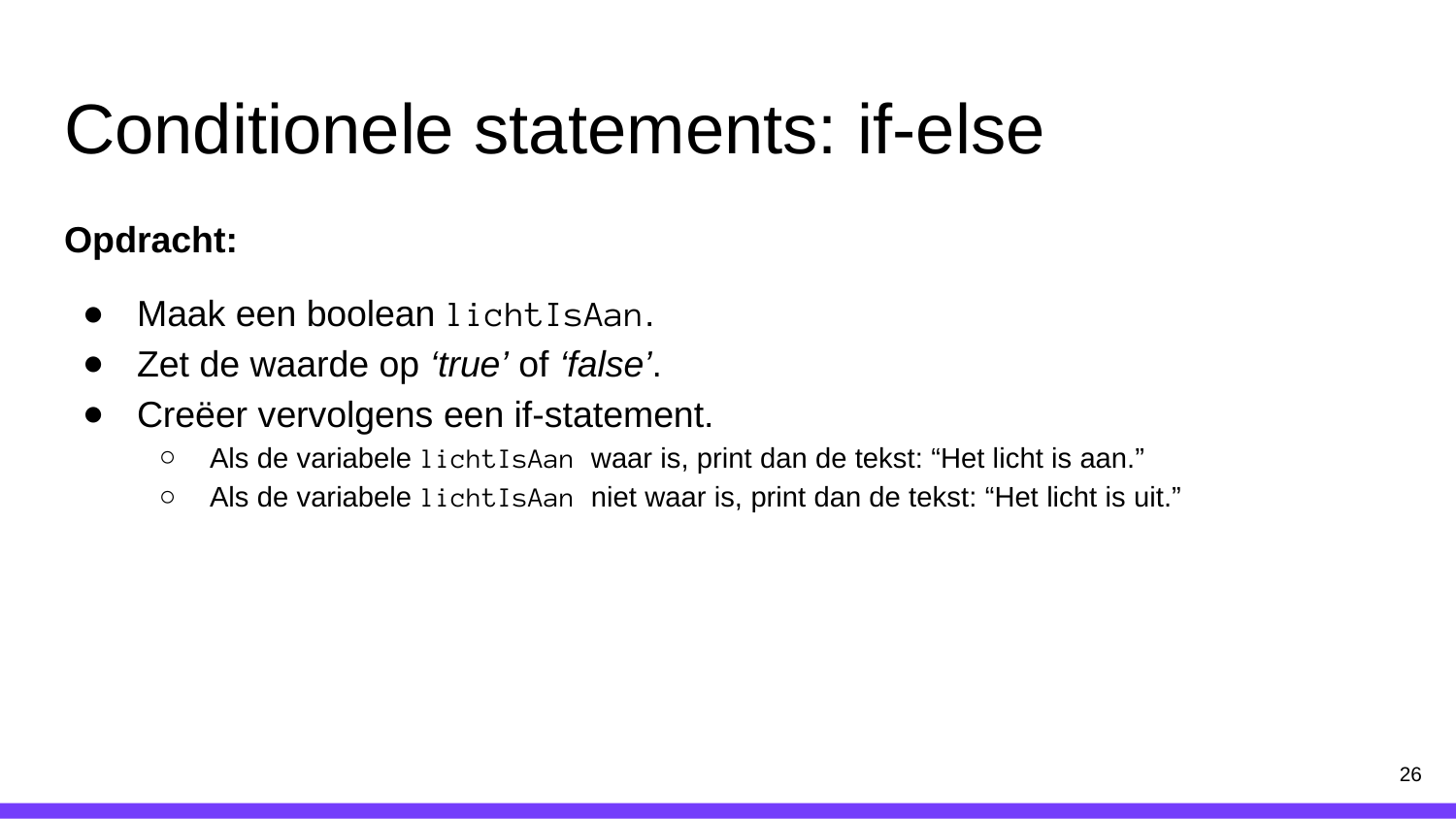

# Conditionele statements: if-else
Opdracht:
Maak een boolean lichtIsAan.
Zet de waarde op ‘true’ of ‘false’.
Creëer vervolgens een if-statement.
Als de variabele lichtIsAan waar is, print dan de tekst: “Het licht is aan.”
Als de variabele lichtIsAan niet waar is, print dan de tekst: “Het licht is uit.”
26